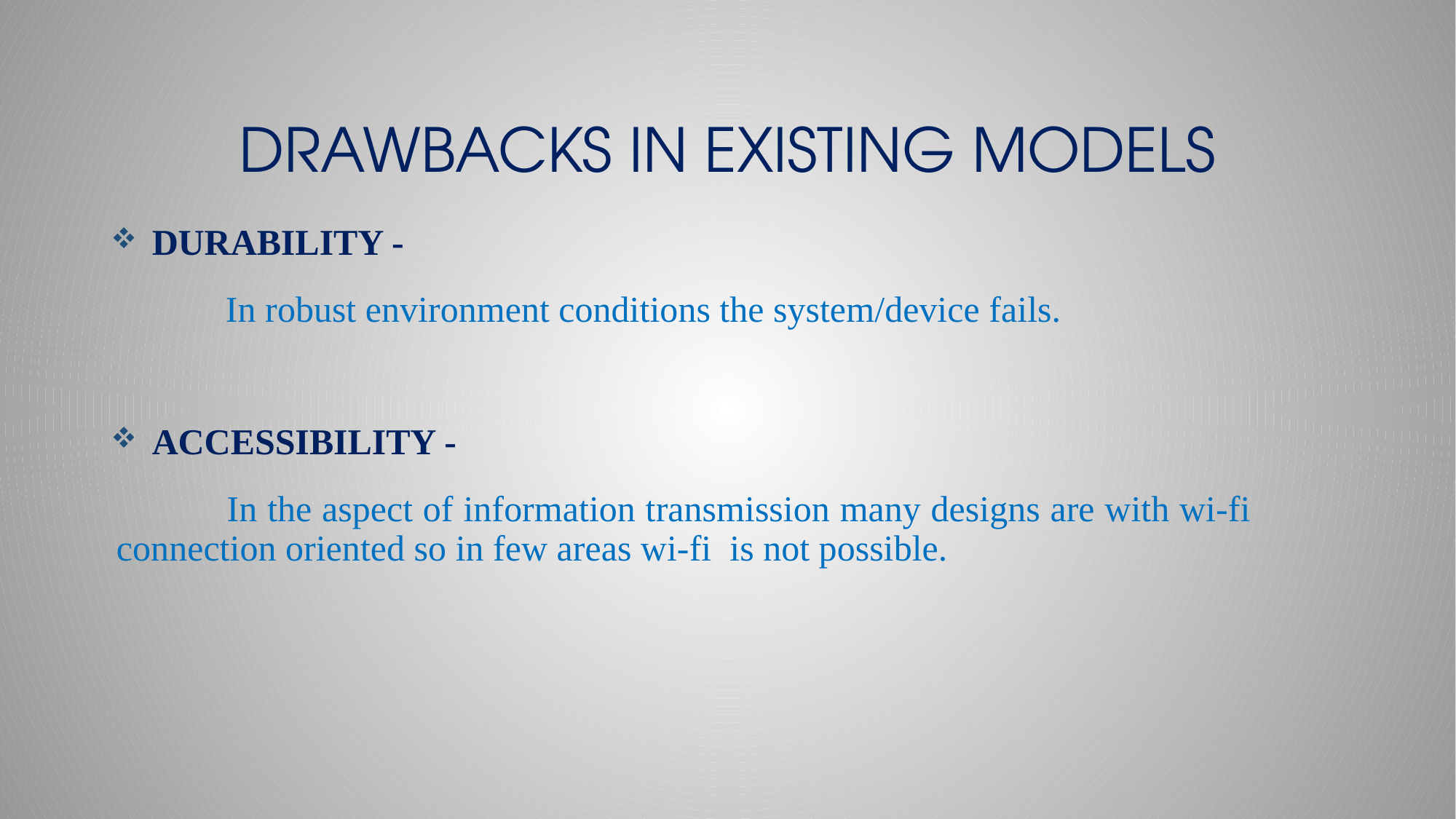

# DRAWBACKS IN EXISTING MODELS
DURABILITY -
	In robust environment conditions the system/device fails.

ACCESSIBILITY -
           In the aspect of information transmission many designs are with wi-fi        	connection oriented so in few areas wi-fi  is not possible.